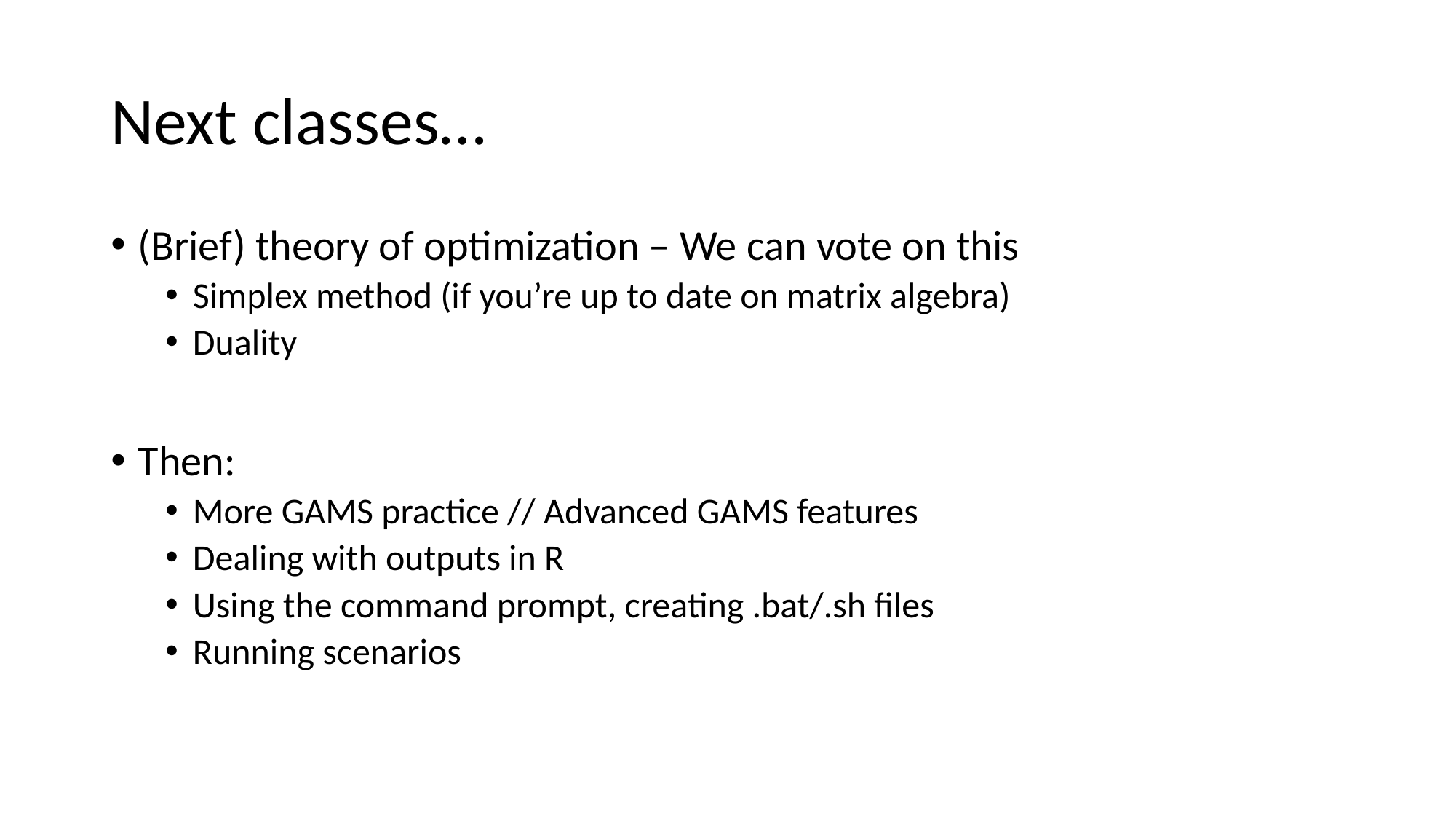

# Next classes…
(Brief) theory of optimization – We can vote on this
Simplex method (if you’re up to date on matrix algebra)
Duality

Then:
More GAMS practice // Advanced GAMS features
Dealing with outputs in R
Using the command prompt, creating .bat/.sh files
Running scenarios